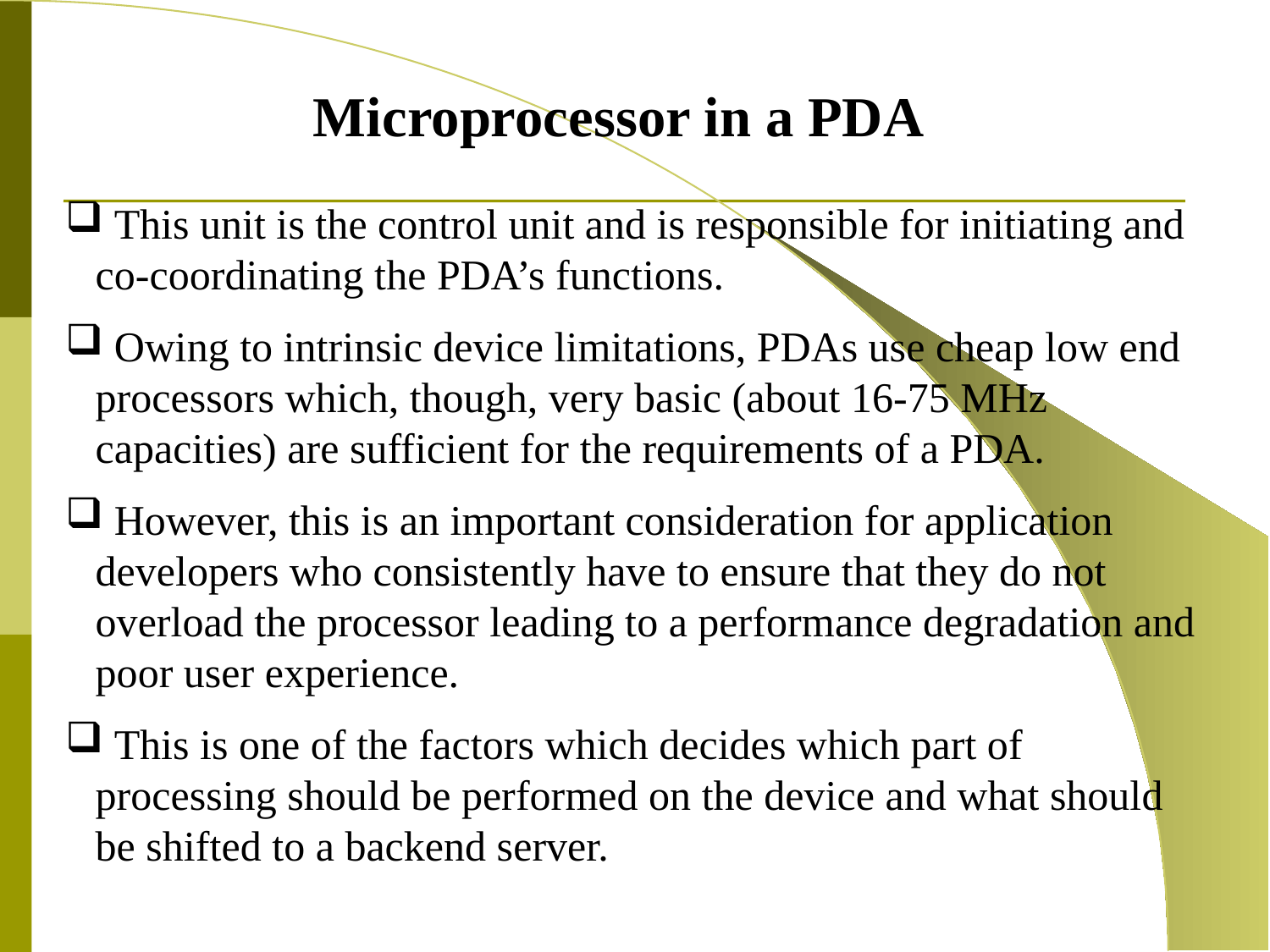

Microprocessor in a PDA
 This unit is the control unit and is responsible for initiating and co-coordinating the PDA’s functions.
 Owing to intrinsic device limitations, PDAs use cheap low end processors which, though, very basic (about 16-75 MHz capacities) are sufficient for the requirements of a PDA.
 However, this is an important consideration for application developers who consistently have to ensure that they do not overload the processor leading to a performance degradation and poor user experience.
 This is one of the factors which decides which part of processing should be performed on the device and what should be shifted to a backend server.